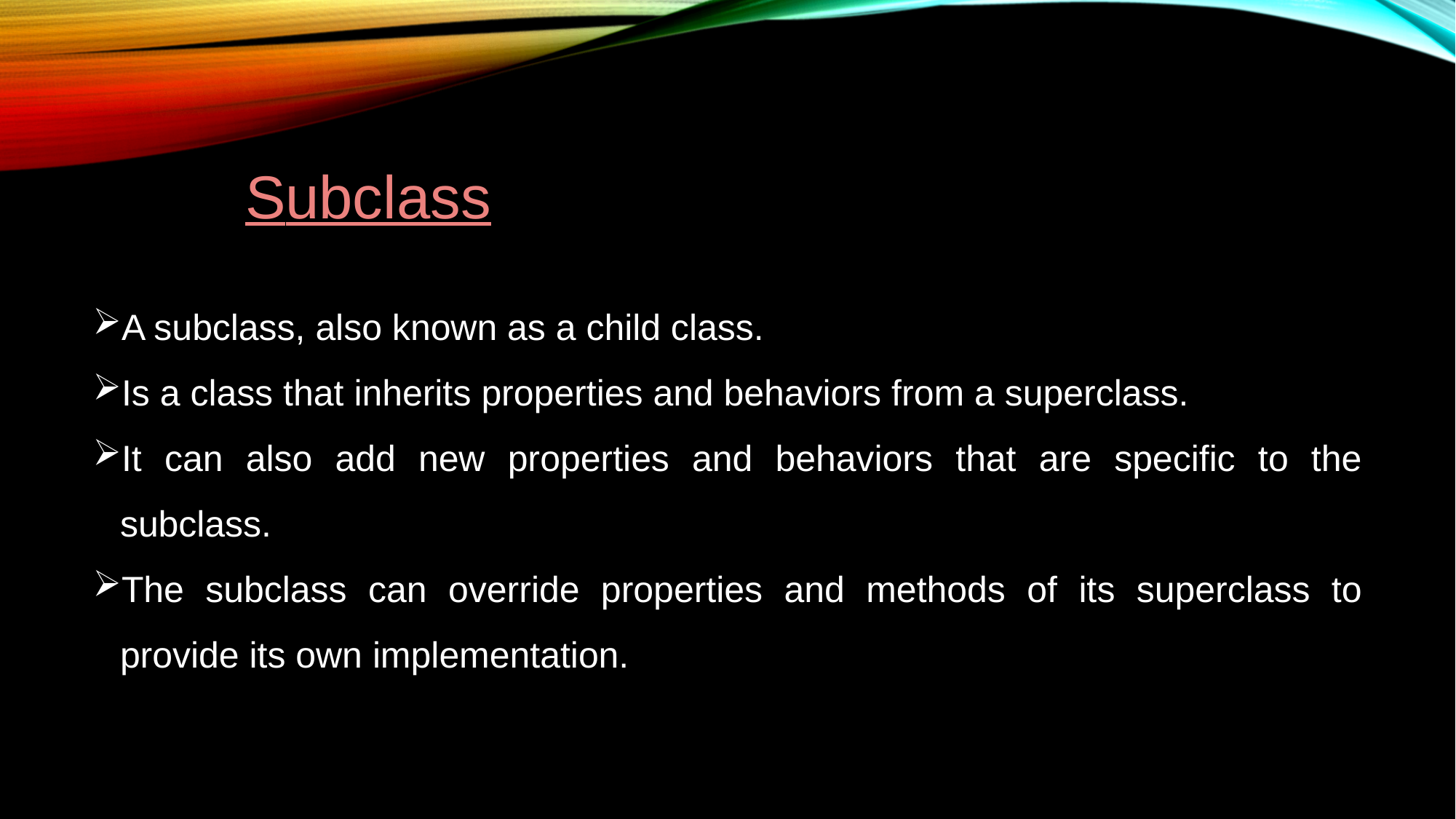

# Subclass
A subclass, also known as a child class.
Is a class that inherits properties and behaviors from a superclass.
It can also add new properties and behaviors that are specific to the subclass.
The subclass can override properties and methods of its superclass to provide its own implementation.